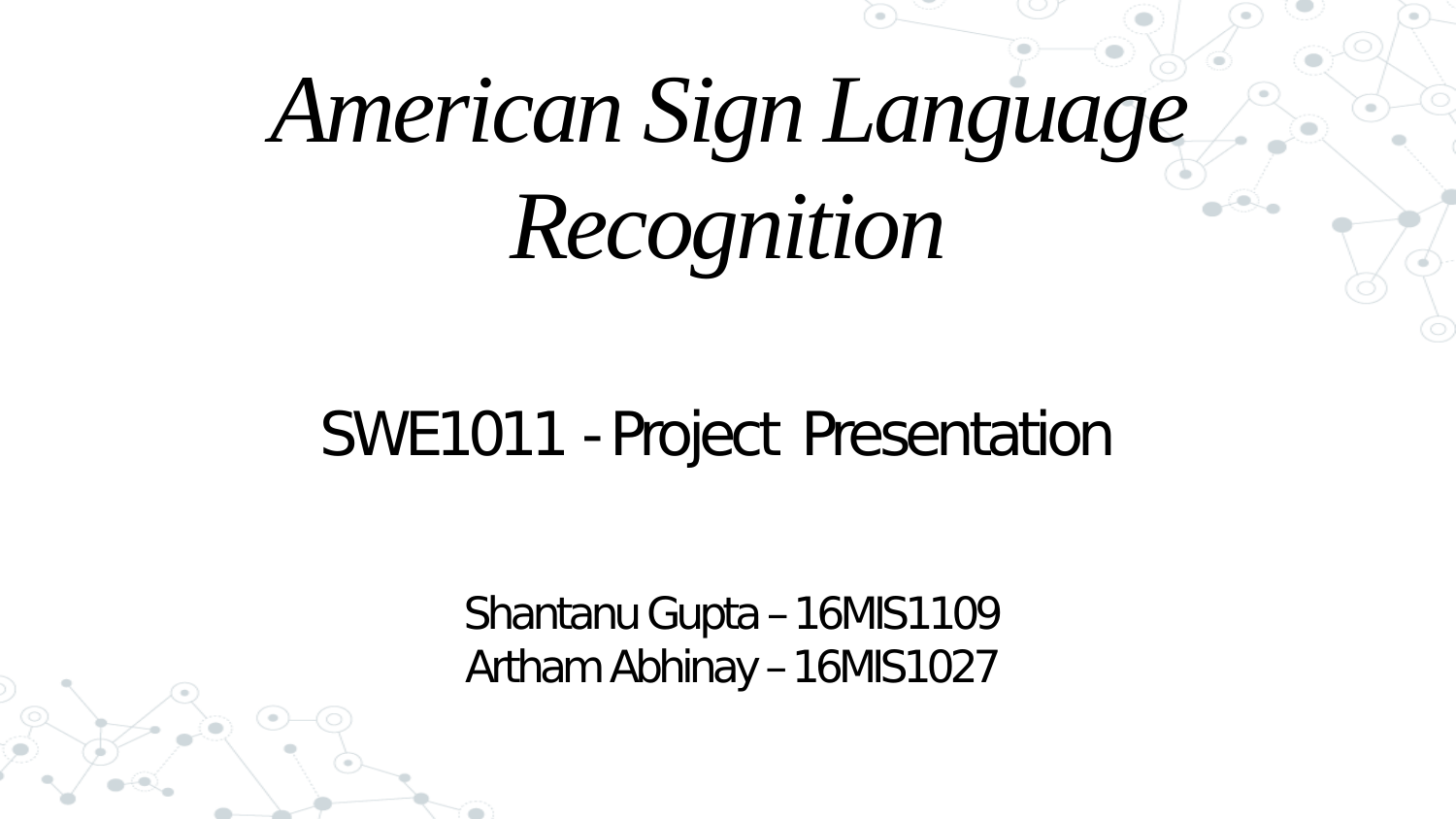

# American Sign Language Recognition
SWE1011 - Project Presentation

Shantanu Gupta – 16MIS1109
Artham Abhinay – 16MIS1027